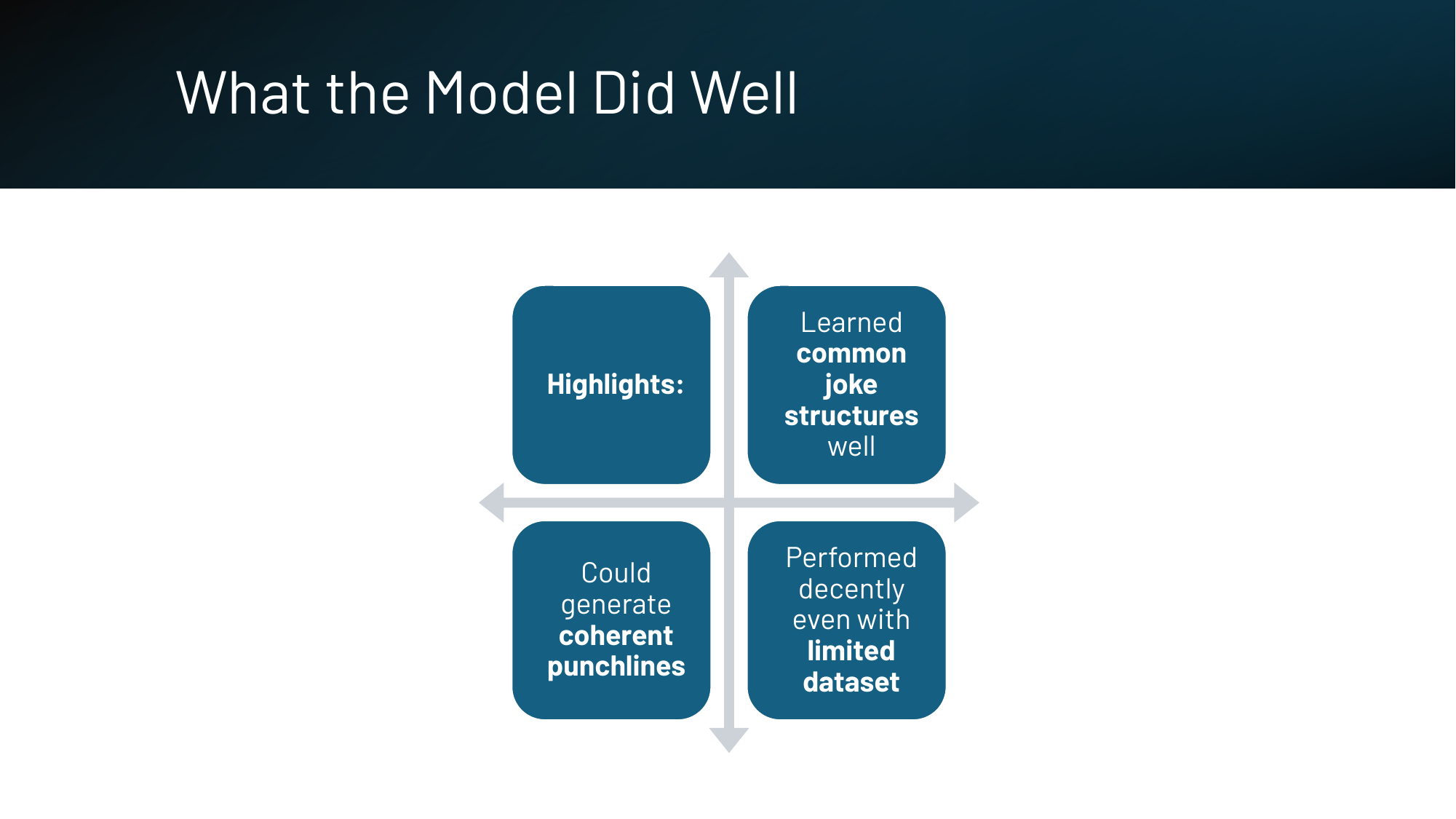

# What the Model Did Well
Highlights:
Learned common joke structures well
Could generate coherent punchlines
Performed decently even with limited dataset